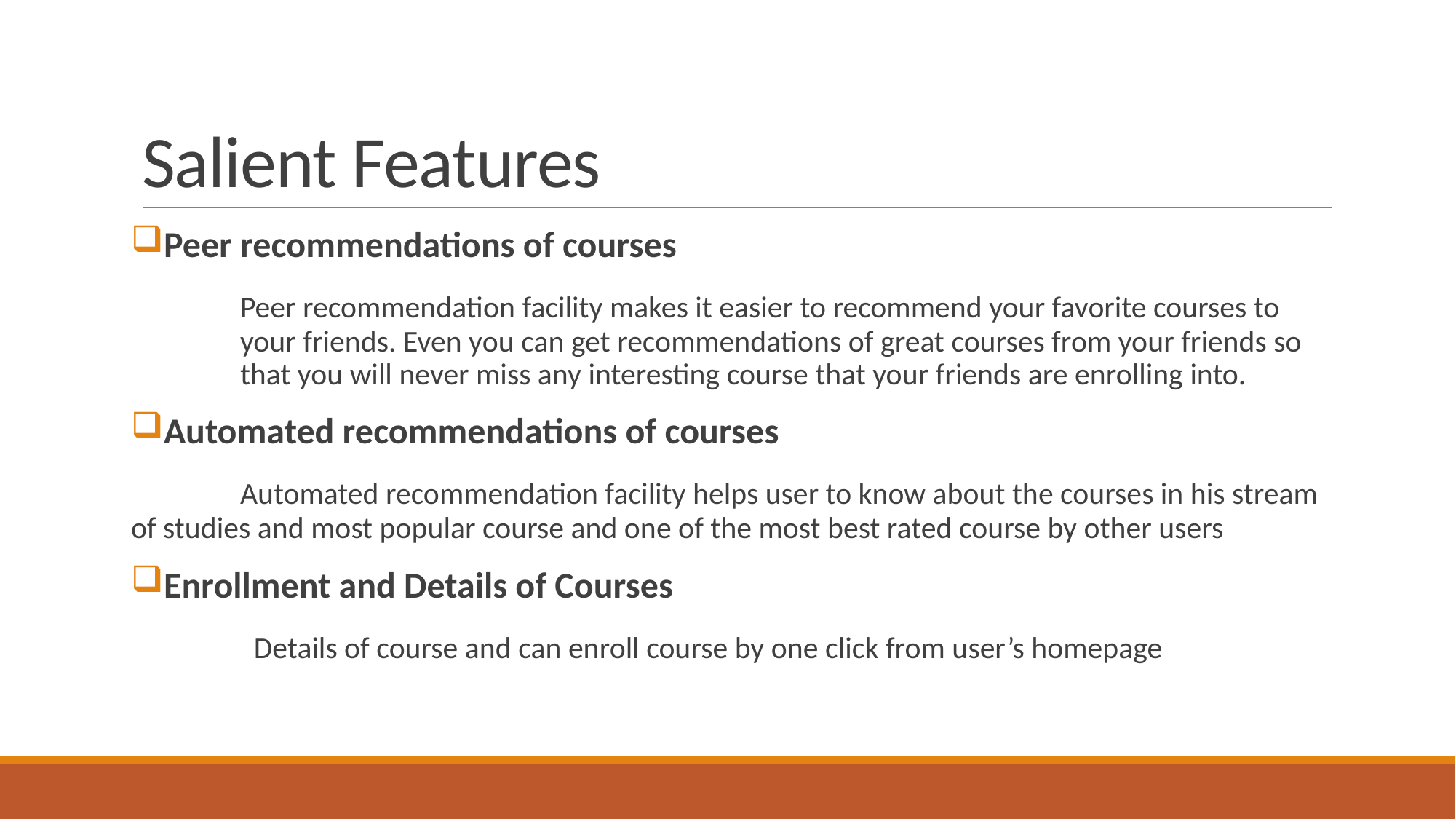

# Salient Features
Peer recommendations of courses
	Peer recommendation facility makes it easier to recommend your favorite courses to 	your friends. Even you can get recommendations of great courses from your friends so 	that you will never miss any interesting course that your friends are enrolling into.
Automated recommendations of courses
	Automated recommendation facility helps user to know about the courses in his stream of studies and most popular course and one of the most best rated course by other users
Enrollment and Details of Courses
               Details of course and can enroll course by one click from user’s homepage